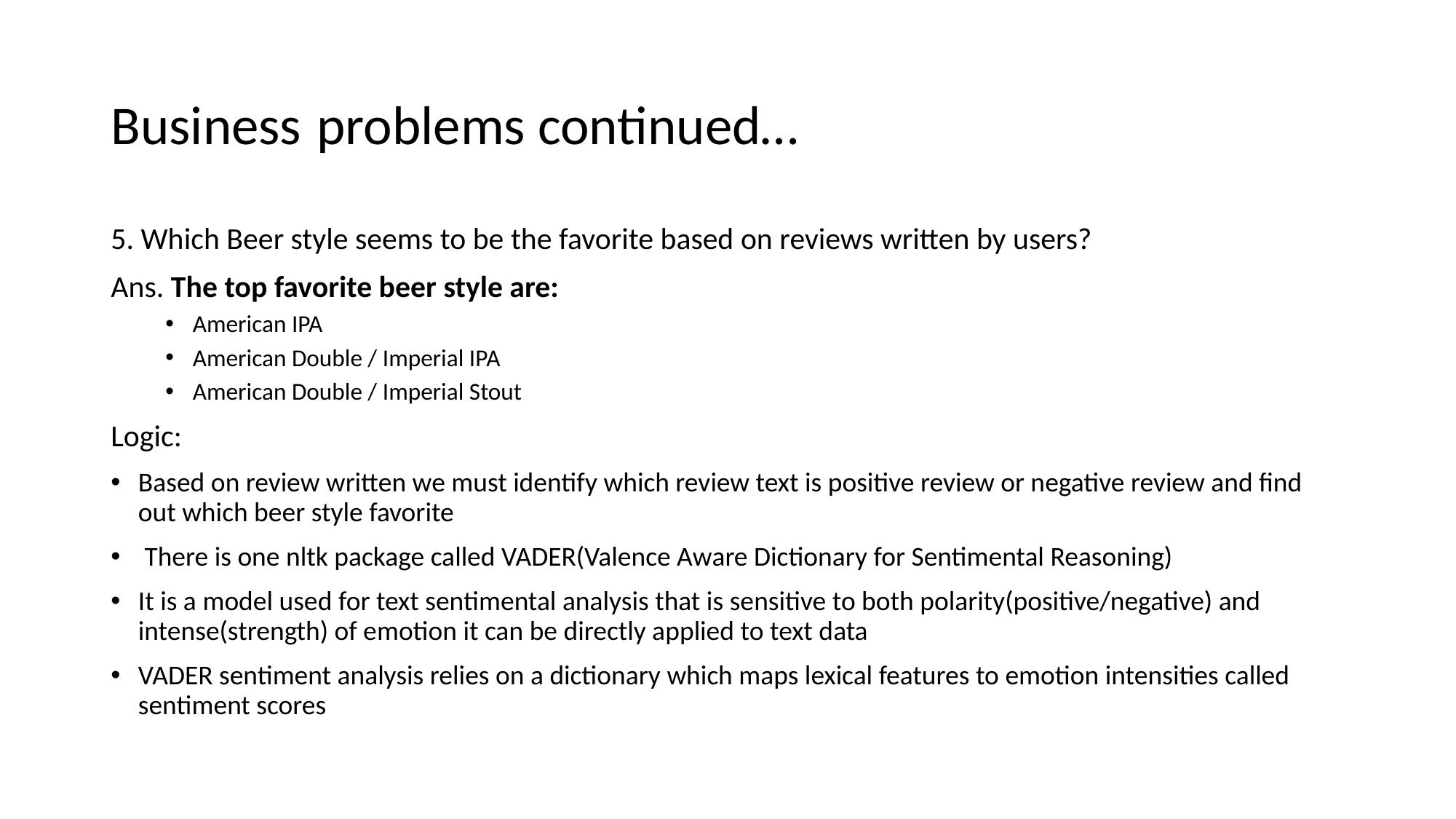

# Business problems continued…
5. Which Beer style seems to be the favorite based on reviews written by users?
Ans. The top favorite beer style are:
American IPA
American Double / Imperial IPA
American Double / Imperial Stout
Logic:
Based on review written we must identify which review text is positive review or negative review and find out which beer style favorite
 There is one nltk package called VADER(Valence Aware Dictionary for Sentimental Reasoning)
It is a model used for text sentimental analysis that is sensitive to both polarity(positive/negative) and intense(strength) of emotion it can be directly applied to text data
VADER sentiment analysis relies on a dictionary which maps lexical features to emotion intensities called sentiment scores